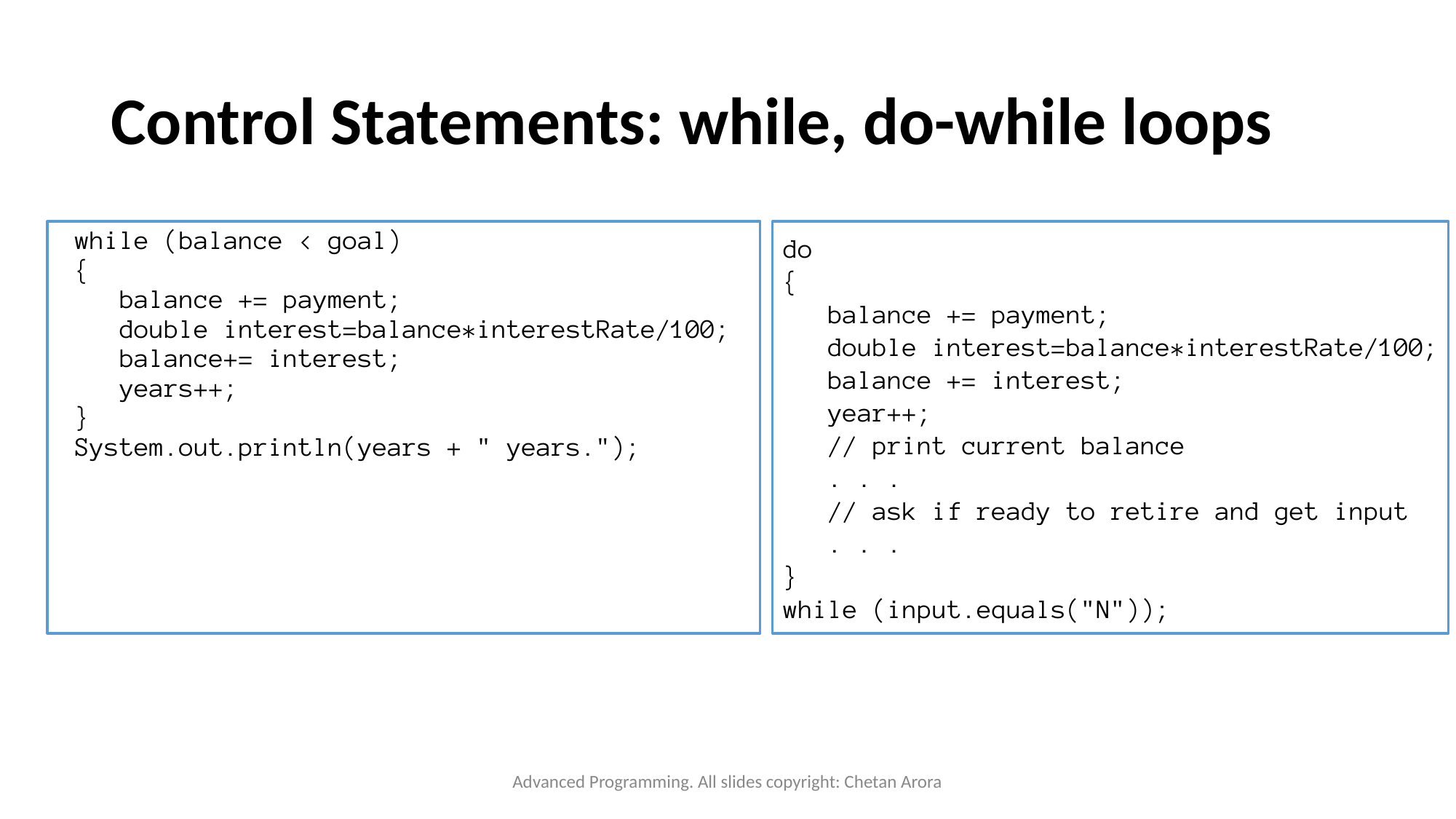

# Control Statements: while, do-while loops
do
{
   balance += payment;
   double interest=balance*interestRate/100;
   balance += interest;
   year++;
   // print current balance
   . . .
   // ask if ready to retire and get input
   . . .
}
while (input.equals("N"));
while (balance < goal)
{
   balance += payment;
   double interest=balance*interestRate/100;
   balance+= interest;
   years++;
}
System.out.println(years + " years.");

Advanced Programming. All slides copyright: Chetan Arora